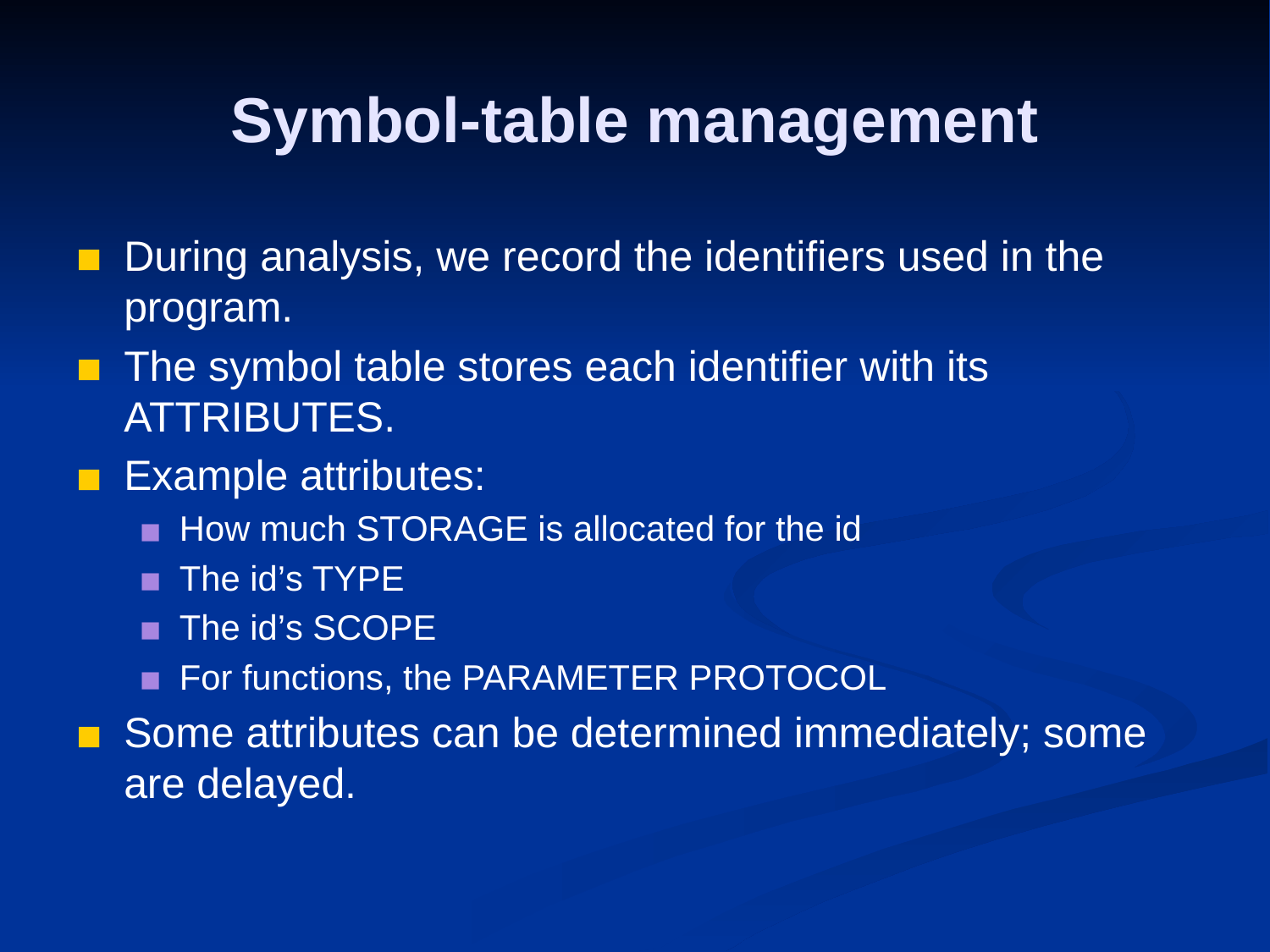

# Symbol-table management
During analysis, we record the identifiers used in the program.
The symbol table stores each identifier with its ATTRIBUTES.
Example attributes:
How much STORAGE is allocated for the id
The id’s TYPE
The id’s SCOPE
For functions, the PARAMETER PROTOCOL
Some attributes can be determined immediately; some are delayed.